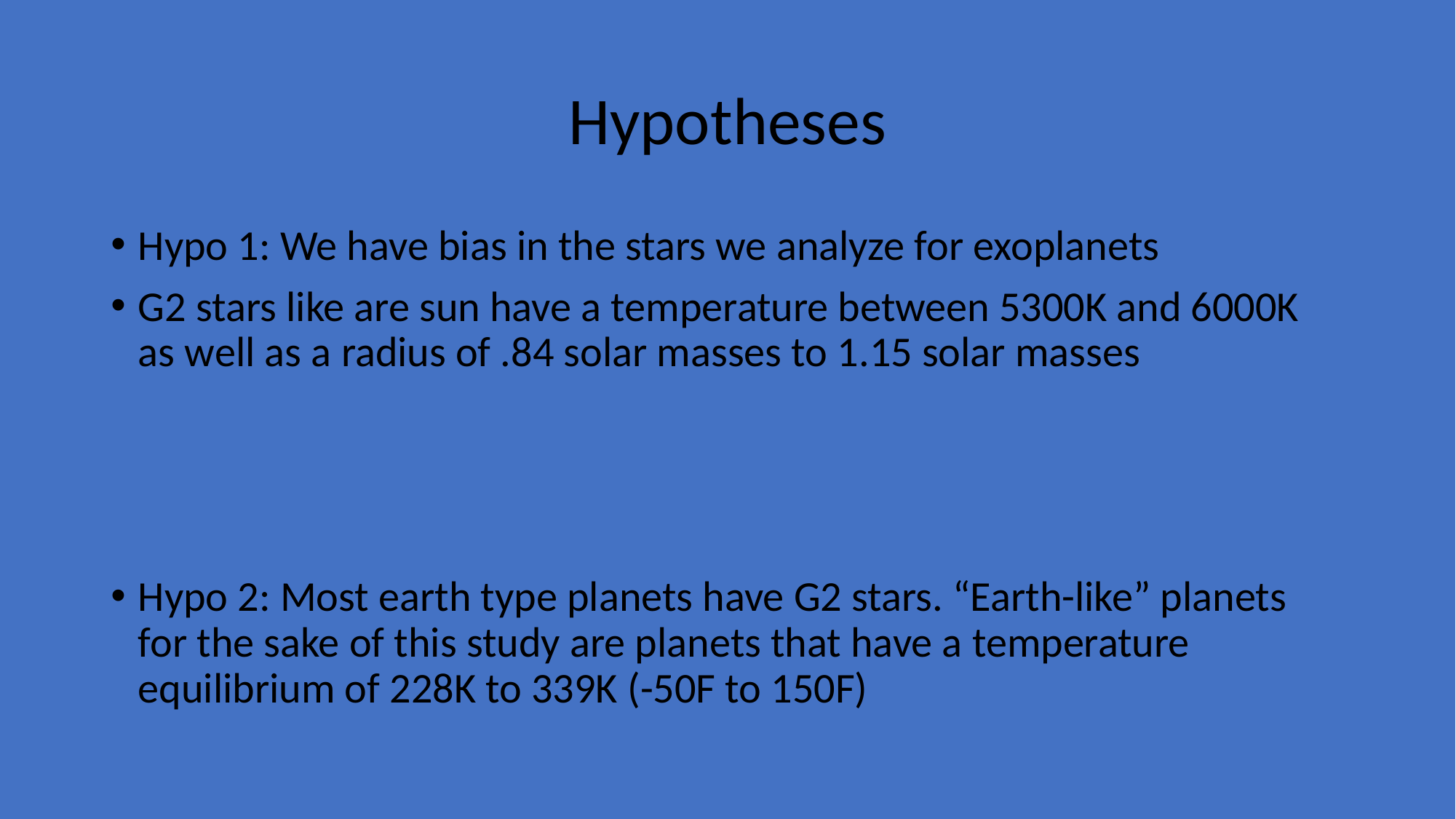

# Hypotheses
Hypo 1: We have bias in the stars we analyze for exoplanets
G2 stars like are sun have a temperature between 5300K and 6000K as well as a radius of .84 solar masses to 1.15 solar masses

Hypo 2: Most earth type planets have G2 stars. “Earth-like” planets for the sake of this study are planets that have a temperature equilibrium of 228K to 339K (-50F to 150F)